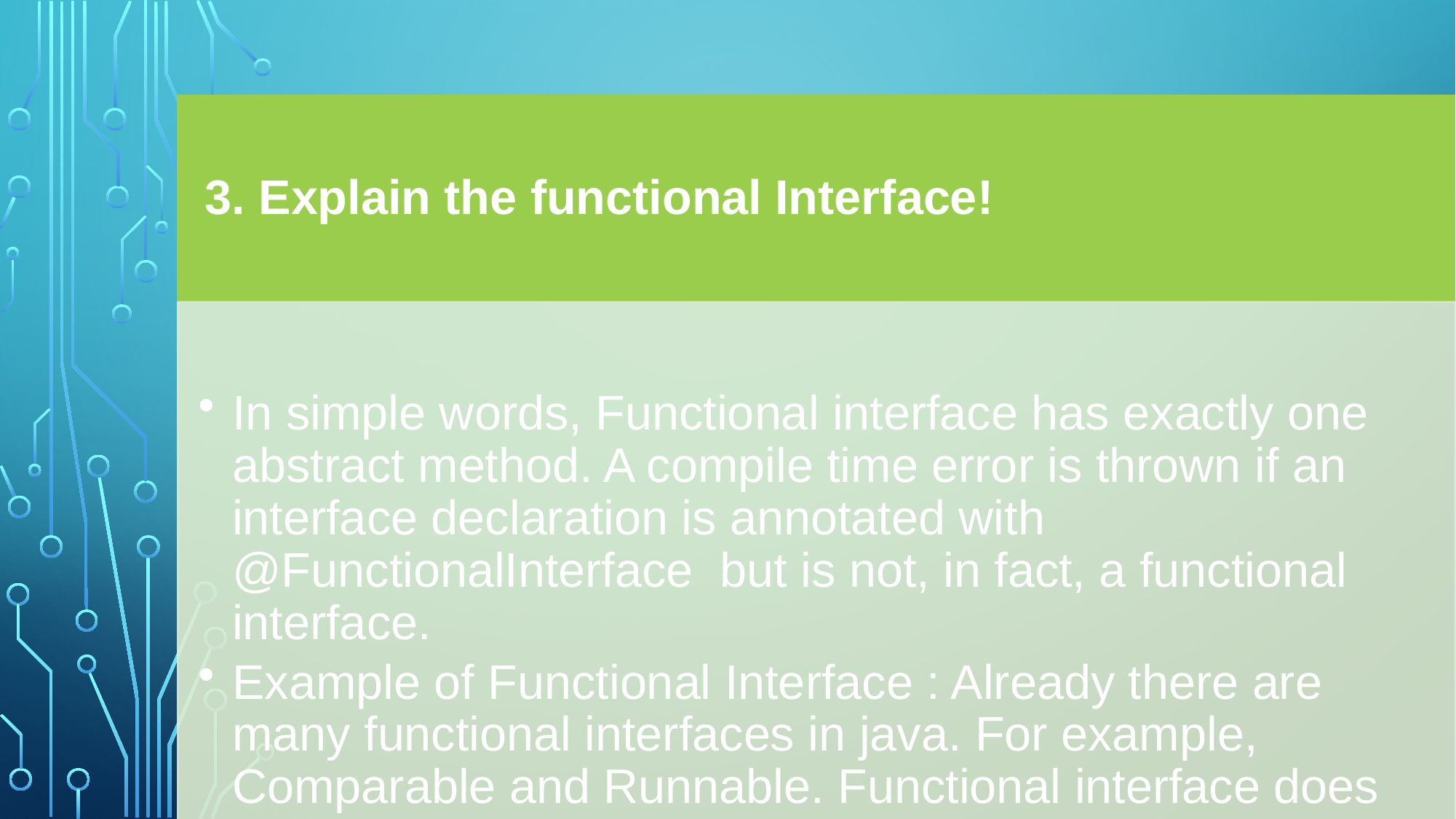

3. Explain the functional Interface!

In simple words, Functional interface has exactly one abstract method. A compile time error is thrown if an interface declaration is annotated with @FunctionalInterface  but is not, in fact, a functional interface.
Example of Functional Interface : Already there are many functional interfaces in java. For example, Comparable and Runnable. Functional interface does not count default methods.